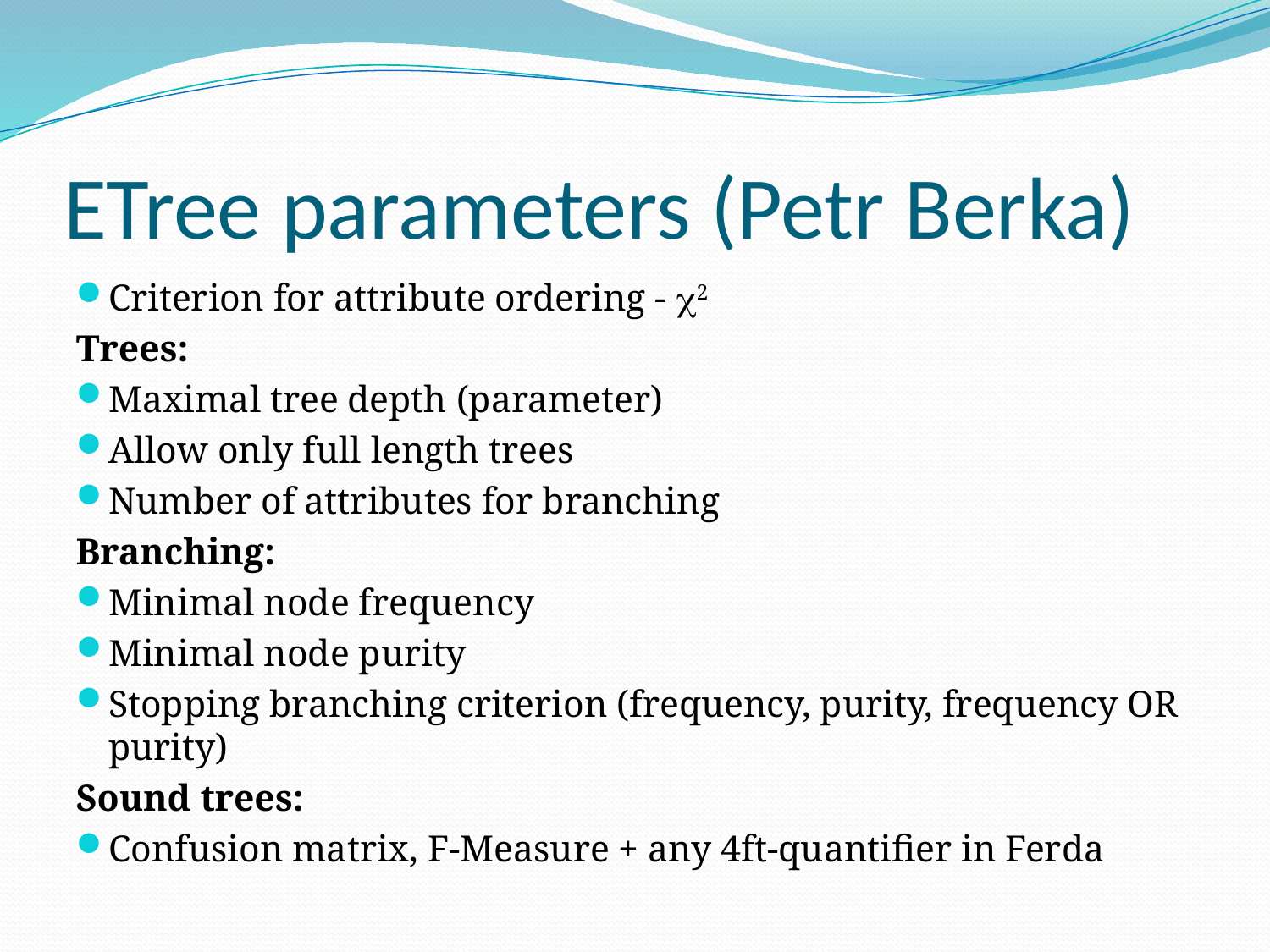

# ETree parameters (Petr Berka)
Criterion for attribute ordering - χ2
Trees:
Maximal tree depth (parameter)
Allow only full length trees
Number of attributes for branching
Branching:
Minimal node frequency
Minimal node purity
Stopping branching criterion (frequency, purity, frequency OR purity)
Sound trees:
Confusion matrix, F-Measure + any 4ft-quantifier in Ferda